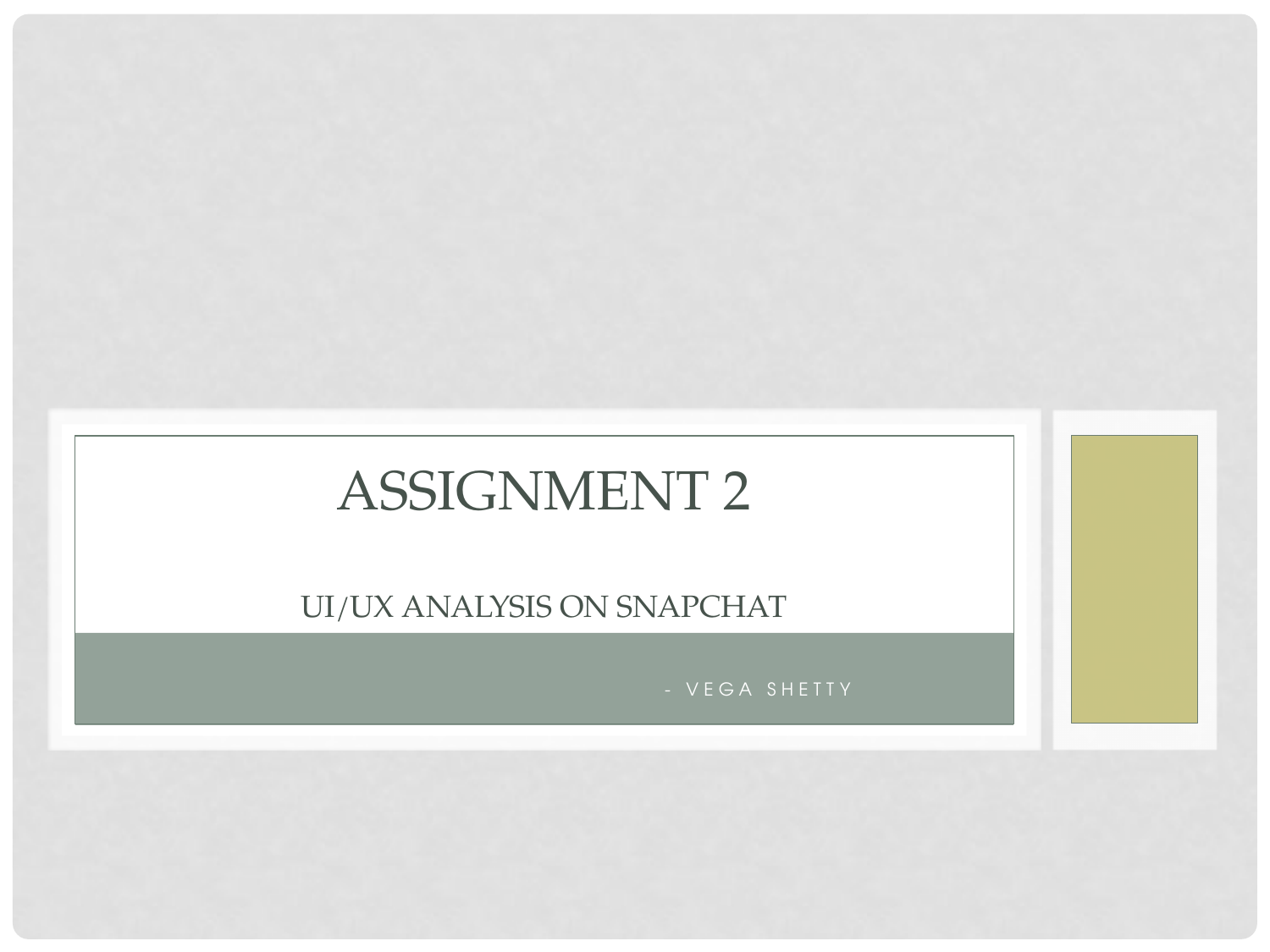

# Assignment 2 UI/UX analysis on Snapchat

                                          - Vega Shetty